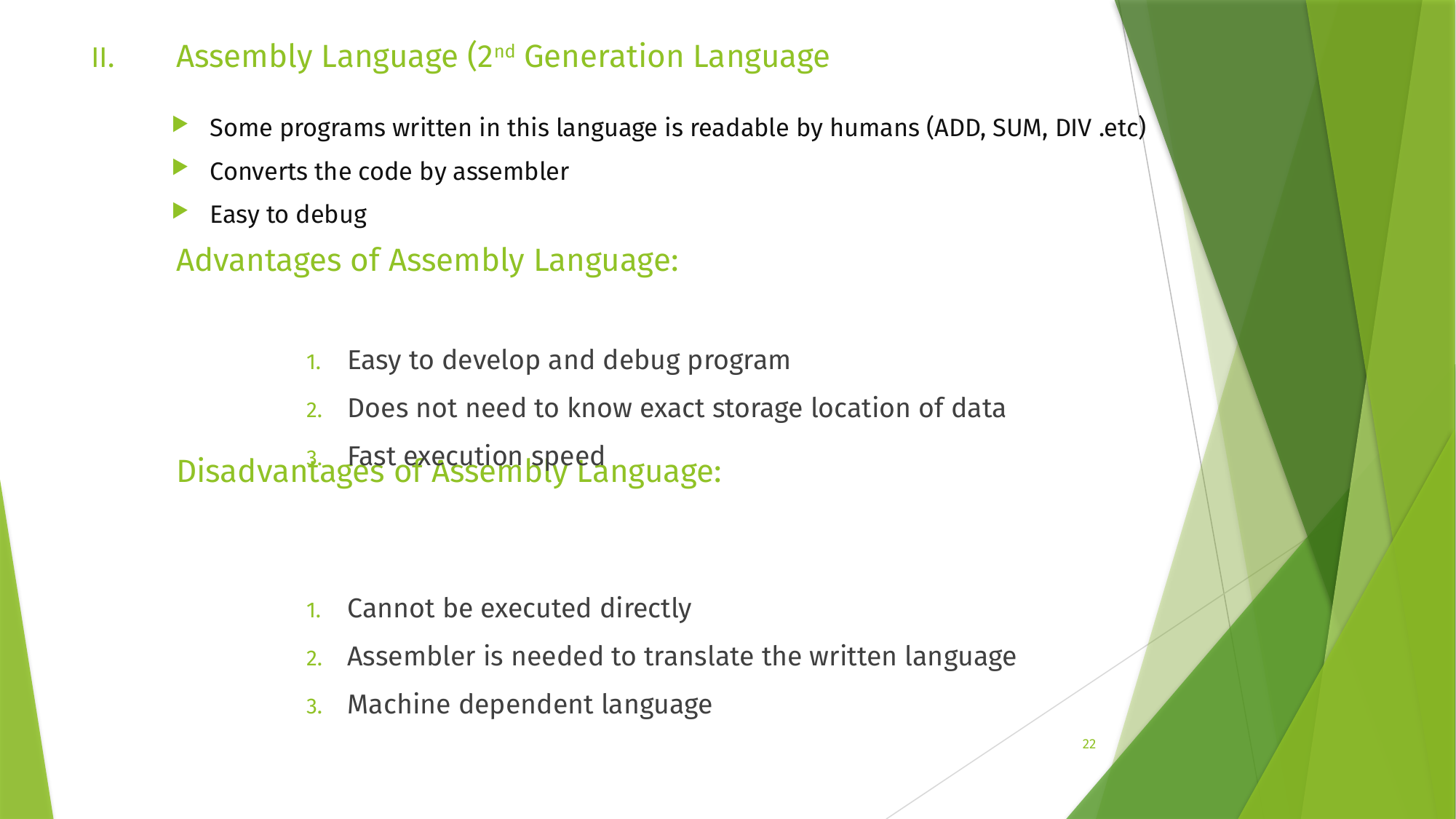

# II.		Assembly Language (2nd Generation Language Advantages of Assembly Language: Disadvantages of Assembly Language:
Some programs written in this language is readable by humans (ADD, SUM, DIV .etc)
Converts the code by assembler
Easy to debug

Easy to develop and debug program
Does not need to know exact storage location of data
Fast execution speed

Cannot be executed directly
Assembler is needed to translate the written language
Machine dependent language

22